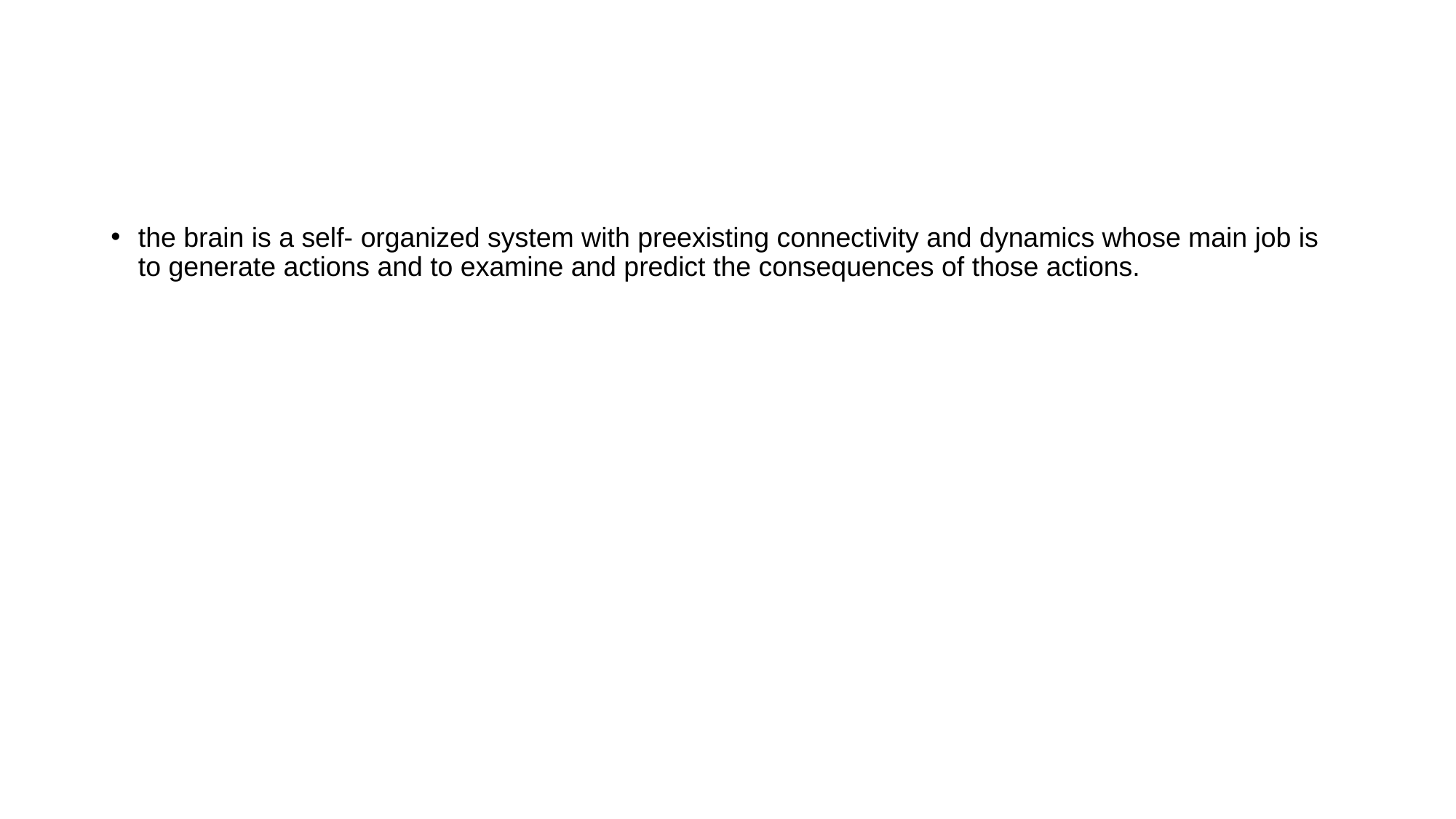

#
the brain is a self- organized system with preexisting connectivity and dynamics whose main job is to generate actions and to examine and predict the consequences of those actions.